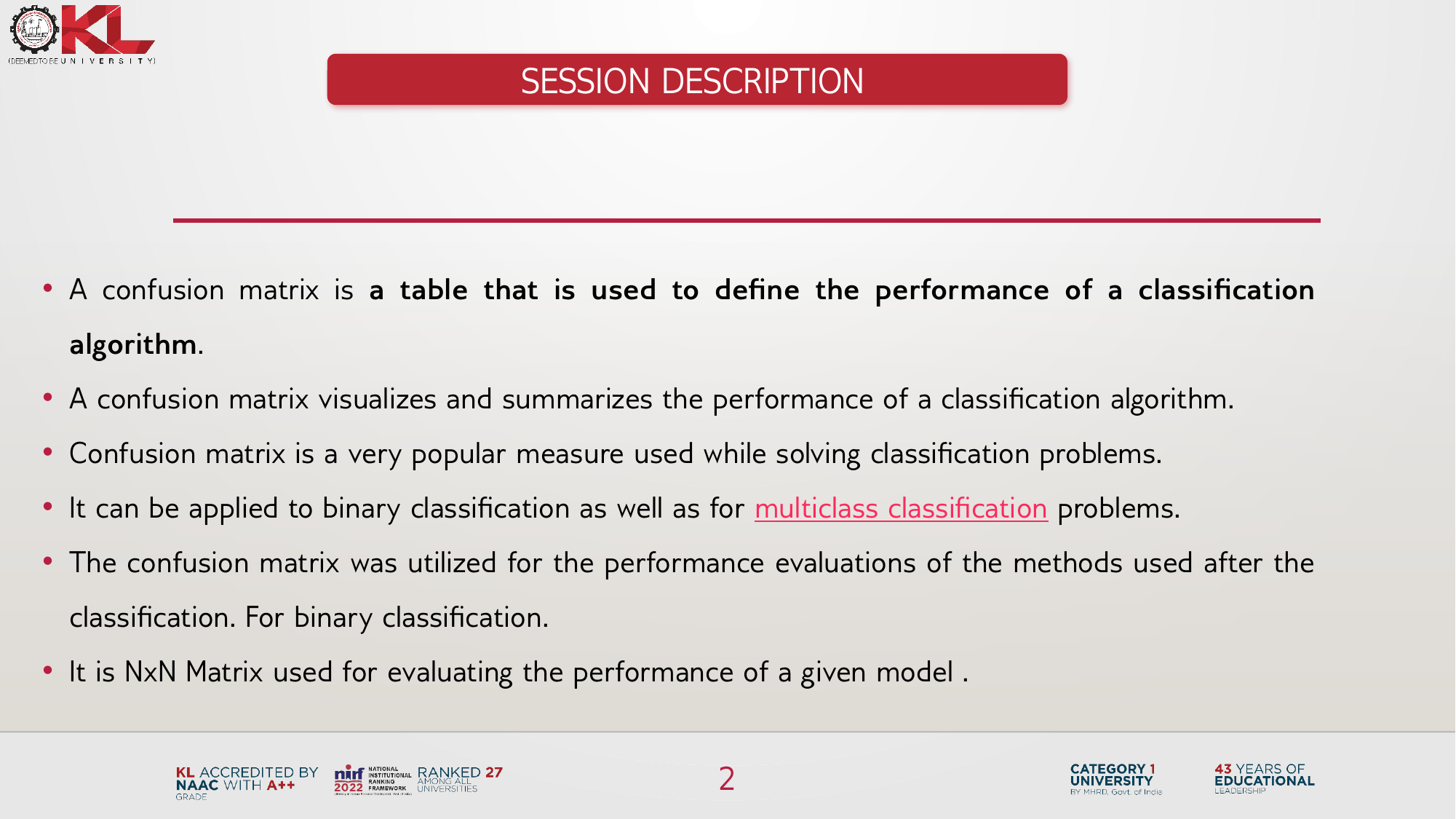

SESSION DESCRIPTION
A confusion matrix is a table that is used to define the performance of a classification algorithm.
A confusion matrix visualizes and summarizes the performance of a classification algorithm.
Confusion matrix is a very popular measure used while solving classification problems.
It can be applied to binary classification as well as for multiclass classification problems.
The confusion matrix was utilized for the performance evaluations of the methods used after the classification. For binary classification.
It is NxN Matrix used for evaluating the performance of a given model .
2